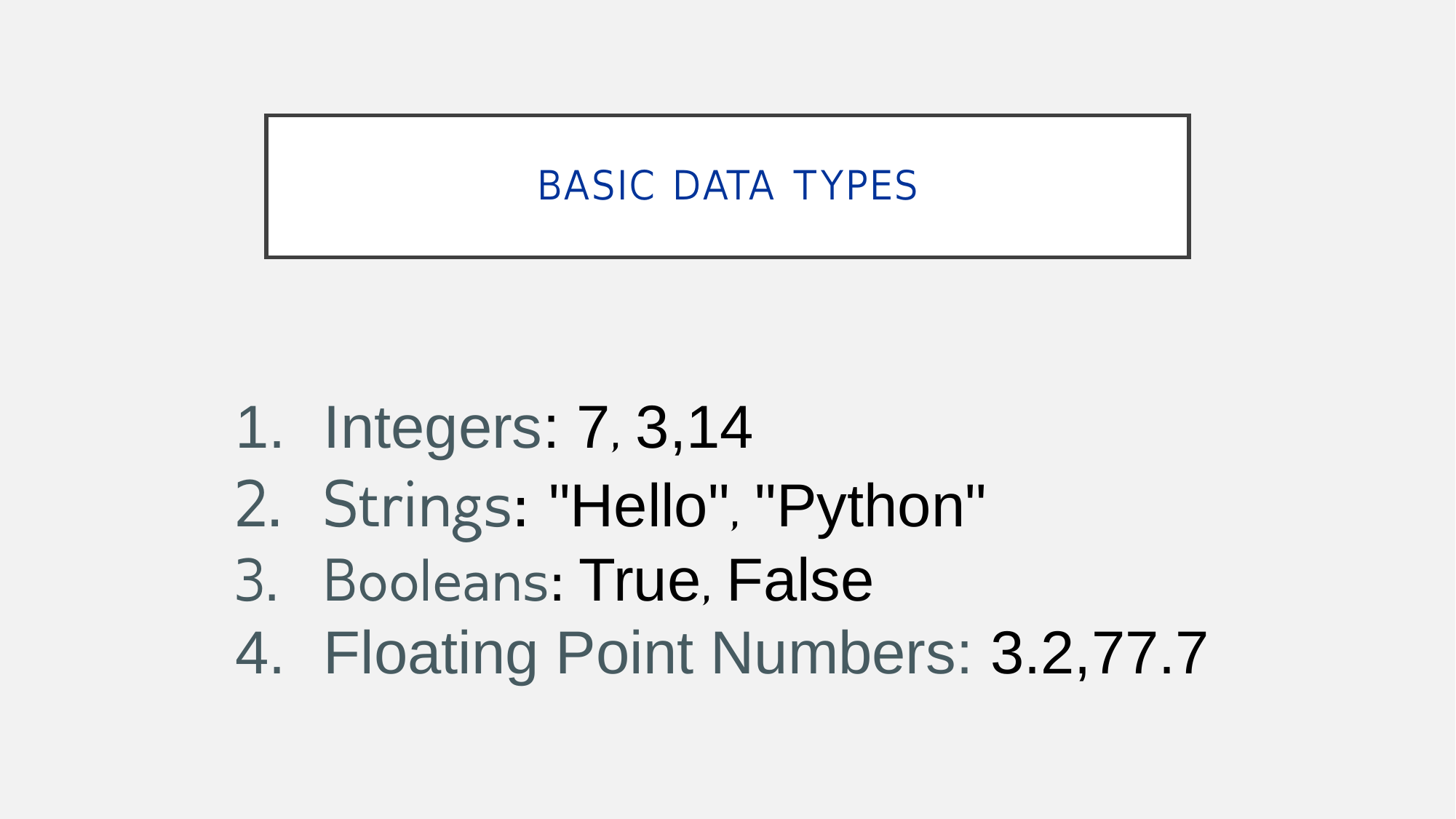

# Basic Data Types

Integers: 7, 3,14
Strings: "Hello", "Python"
Booleans: True, False
Floating Point Numbers: 3.2,77.7